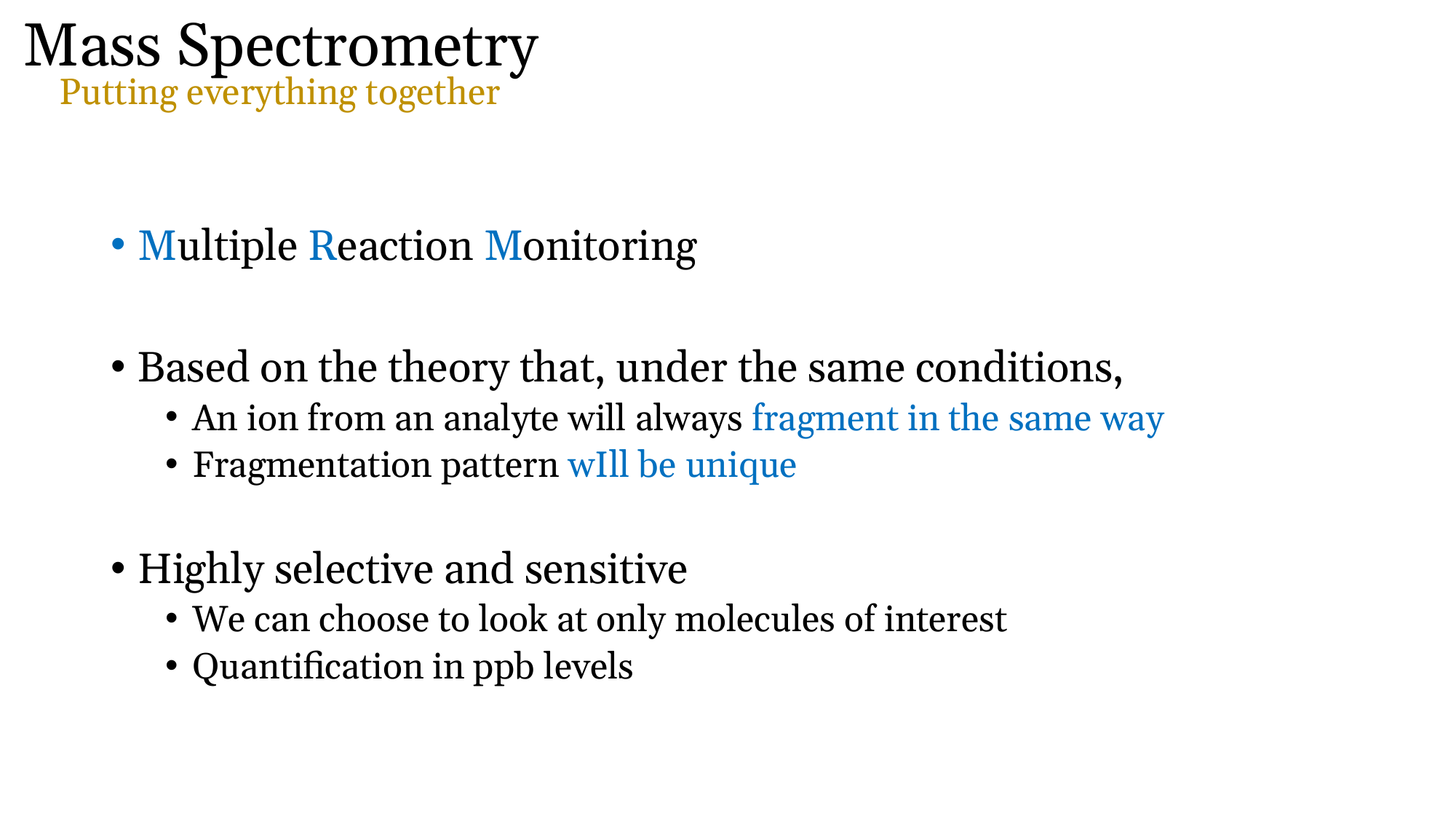

Mass Spectrometry
Putting everything together
Multiple Reaction Monitoring

Based on the theory that, under the same conditions,
An ion from an analyte will always fragment in the same way
Fragmentation pattern wIll be unique

Highly selective and sensitive
We can choose to look at only molecules of interest
Quantification in ppb levels